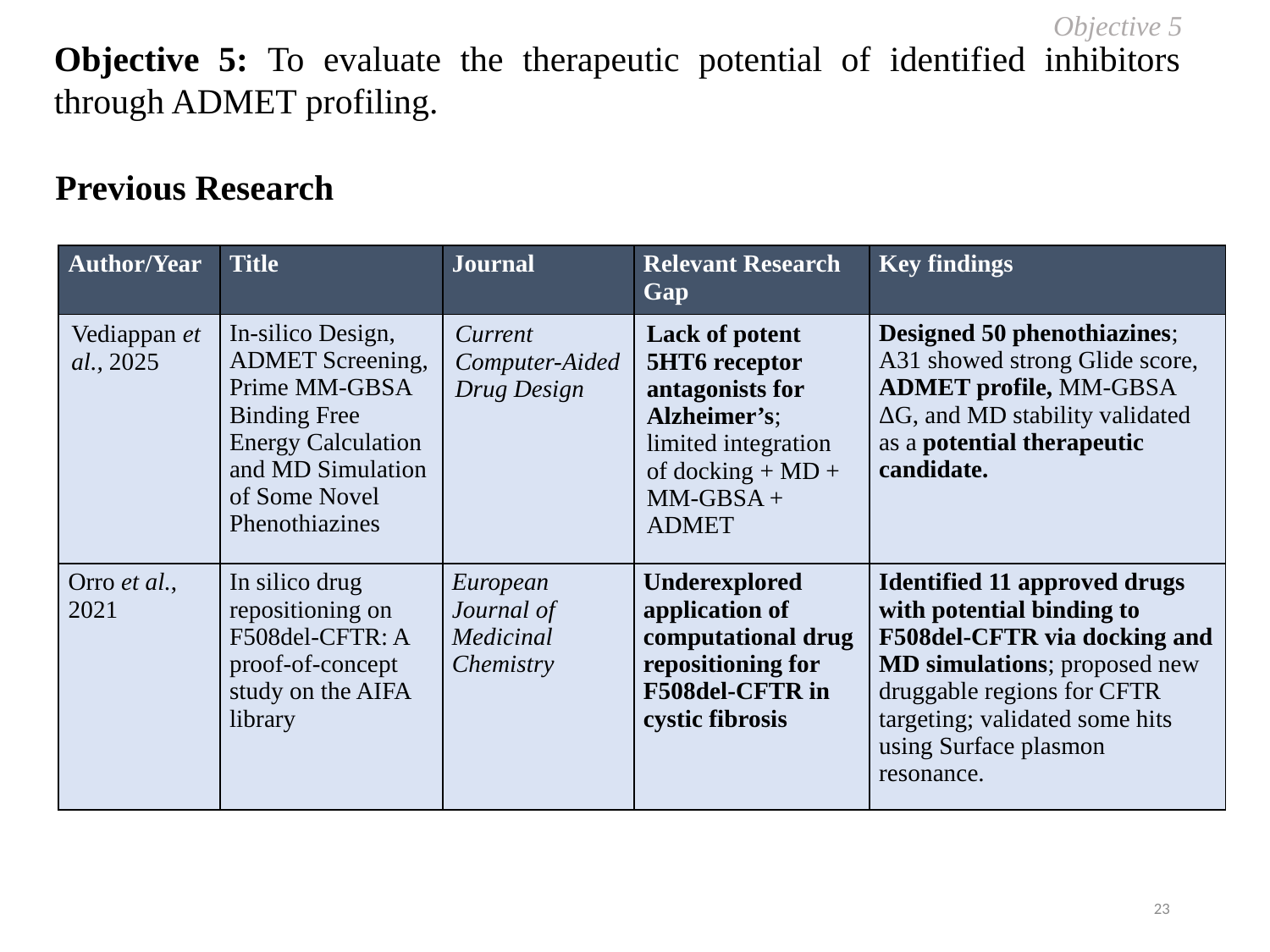

Objective 5
Objective 5: To evaluate the therapeutic potential of identified inhibitors through ADMET profiling.

Previous Research
| Author/Year | Title | Journal | Relevant Research Gap | Key findings |
| --- | --- | --- | --- | --- |
| Vediappan et al., 2025 | In-silico Design, ADMET Screening, Prime MM-GBSA Binding Free Energy Calculation and MD Simulation of Some Novel Phenothiazines | Current Computer-Aided Drug Design | Lack of potent 5HT6 receptor antagonists for Alzheimer’s; limited integration of docking + MD + MM-GBSA + ADMET | Designed 50 phenothiazines; A31 showed strong Glide score, ADMET profile, MM-GBSA ΔG, and MD stability validated as a potential therapeutic candidate. |
| Orro et al., 2021 | In silico drug repositioning on F508del-CFTR: A proof-of-concept study on the AIFA library | European Journal of Medicinal Chemistry | Underexplored application of computational drug repositioning for F508del-CFTR in cystic fibrosis | Identified 11 approved drugs with potential binding to F508del-CFTR via docking and MD simulations; proposed new druggable regions for CFTR targeting; validated some hits using Surface plasmon resonance. |
23